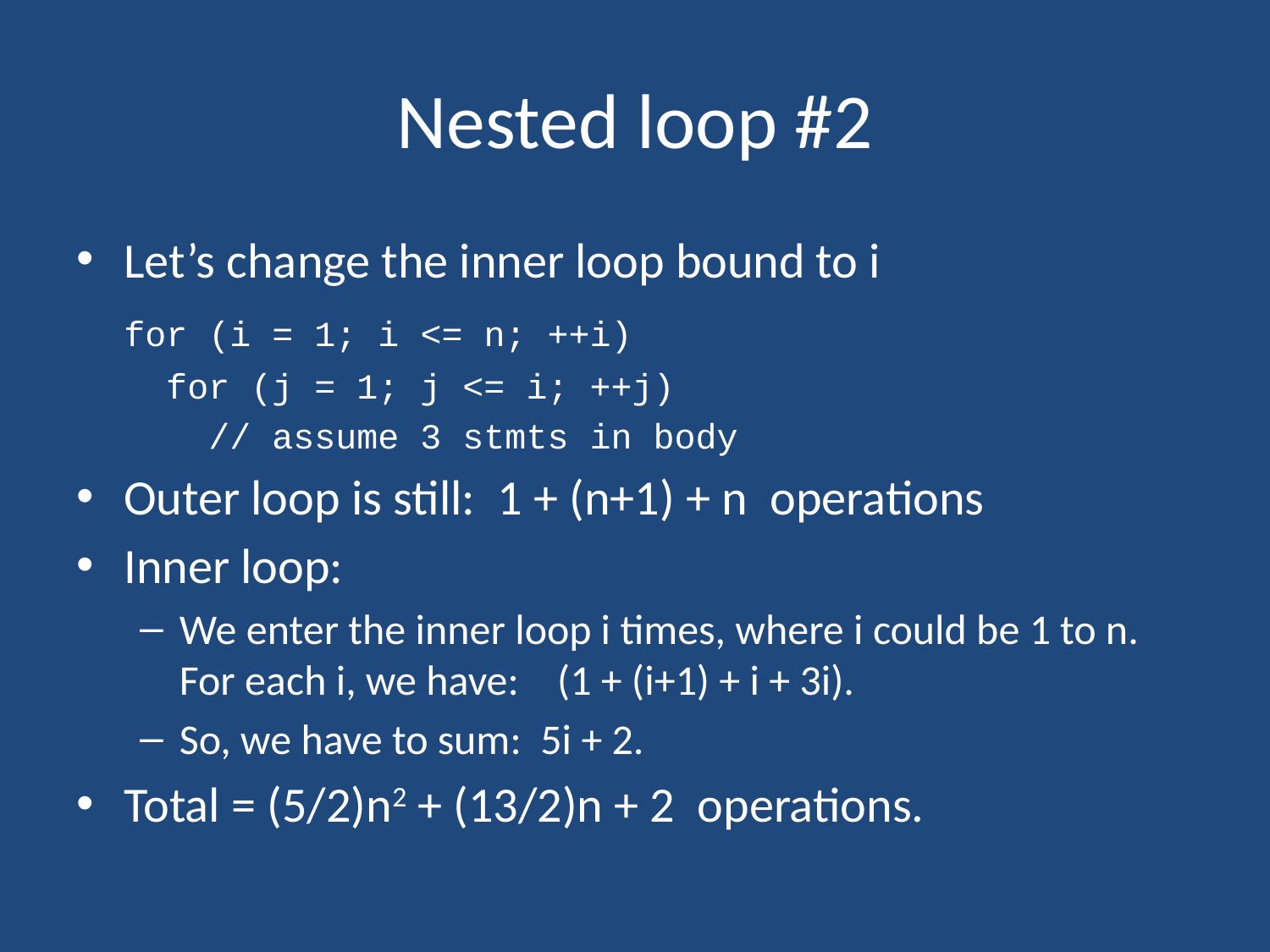

# Nested loop #2
Let’s change the inner loop bound to i
	for (i = 1; i <= n; ++i)
	  for (j = 1; j <= i; ++j)
	    // assume 3 stmts in body
Outer loop is still:  1 + (n+1) + n  operations
Inner loop:
We enter the inner loop i times, where i could be 1 to n.  For each i, we have:    (1 + (i+1) + i + 3i).
So, we have to sum:  5i + 2.
Total = (5/2)n2 + (13/2)n + 2  operations.